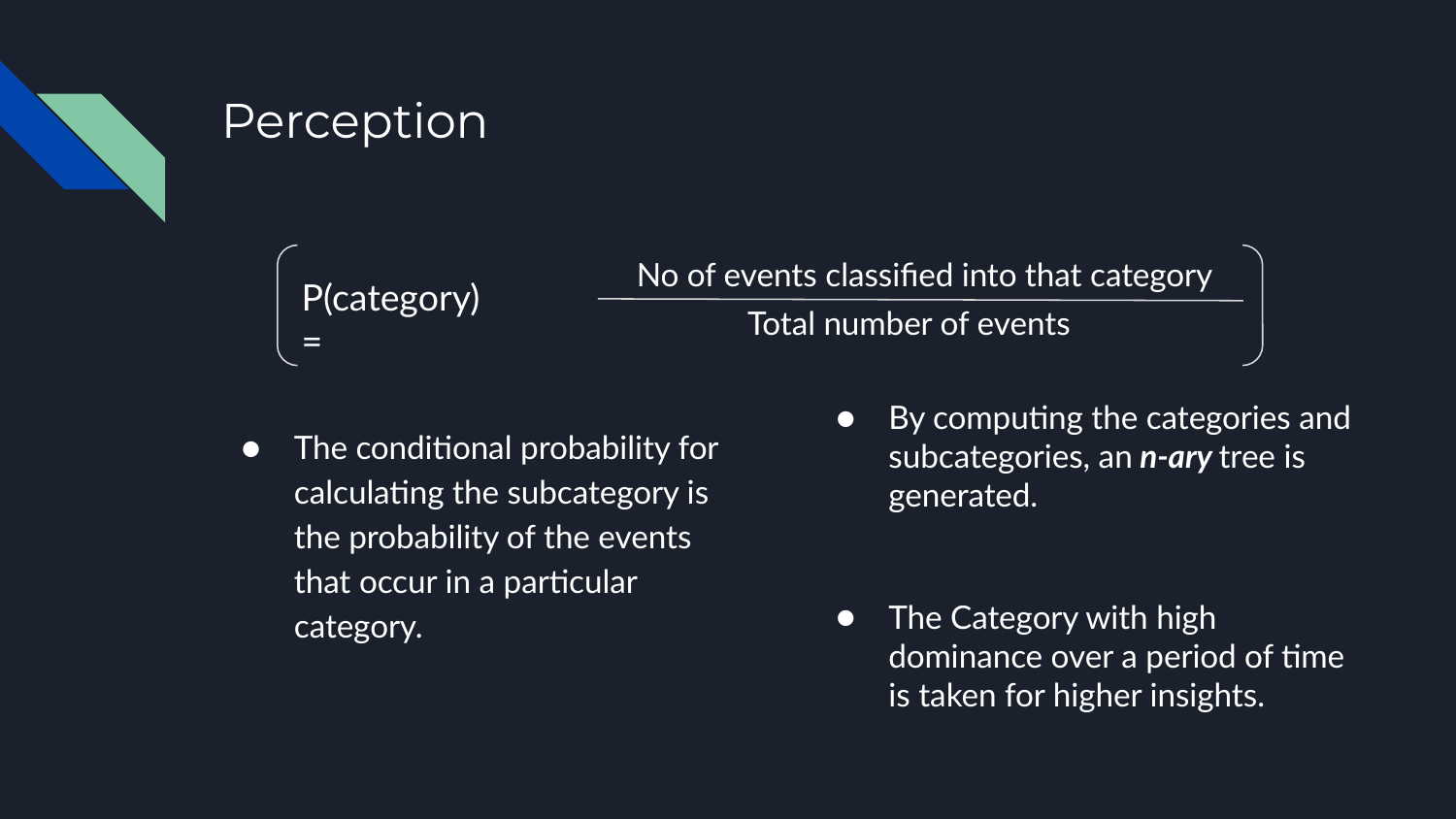

# Perception
No of events classified into that category

P(category)      =
Total number of events
By computing the categories and subcategories, an n-ary tree is generated.

The Category with high dominance over a period of time is taken for higher insights.

The conditional probability for calculating the subcategory is the probability of the events that occur in a particular category.